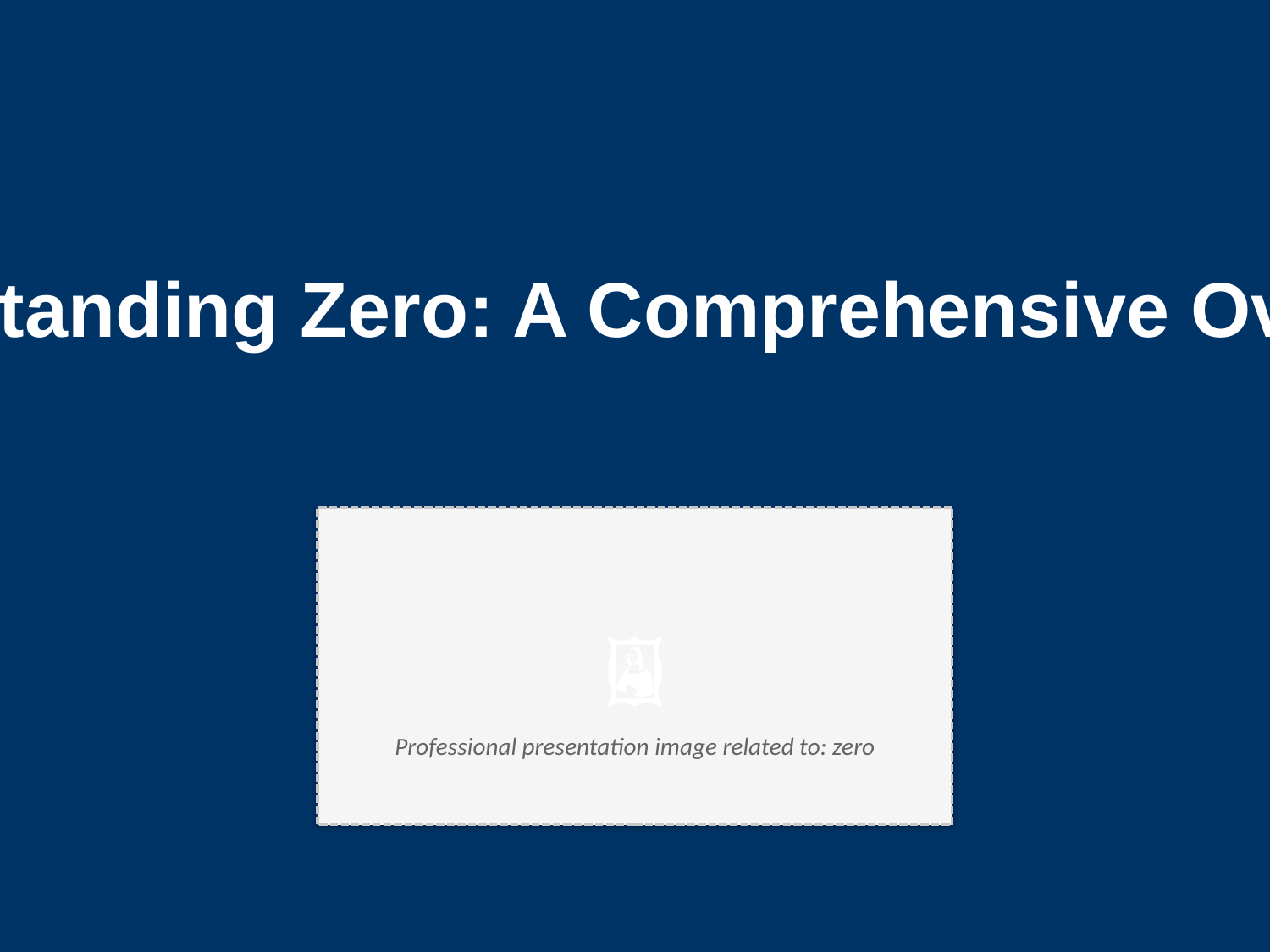

Understanding Zero: A Comprehensive Overview

🖼️
Professional presentation image related to: zero